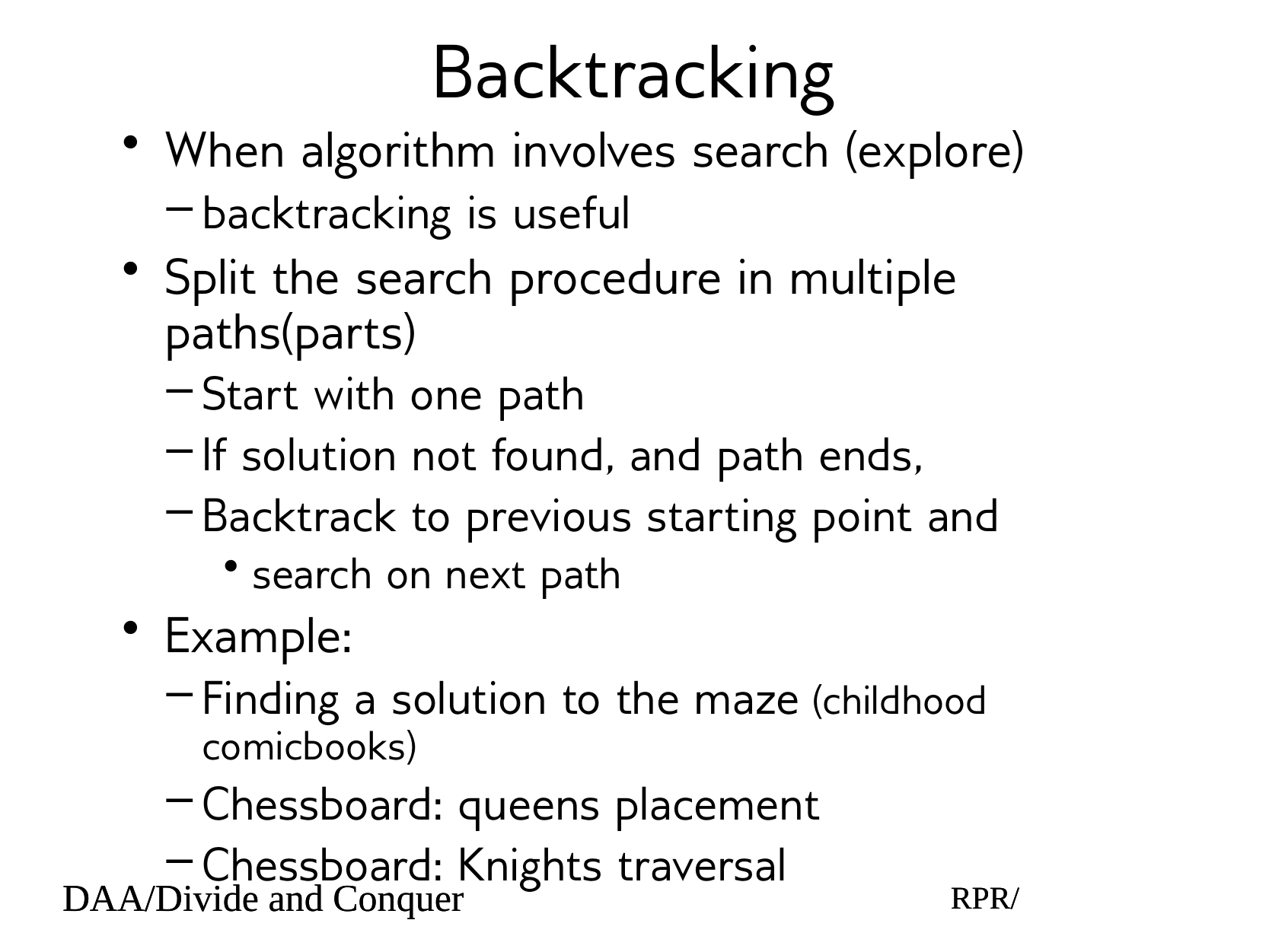

# Backtracking
When algorithm involves search (explore)
backtracking is useful
Split the search procedure in multiple paths(parts)
Start with one path
If solution not found, and path ends,
Backtrack to previous starting point and
search on next path
Example:
Finding a solution to the maze (childhood comicbooks)
Chessboard: queens placement
Chessboard: Knights traversal
DAA/Divide and Conquer
RPR/
10